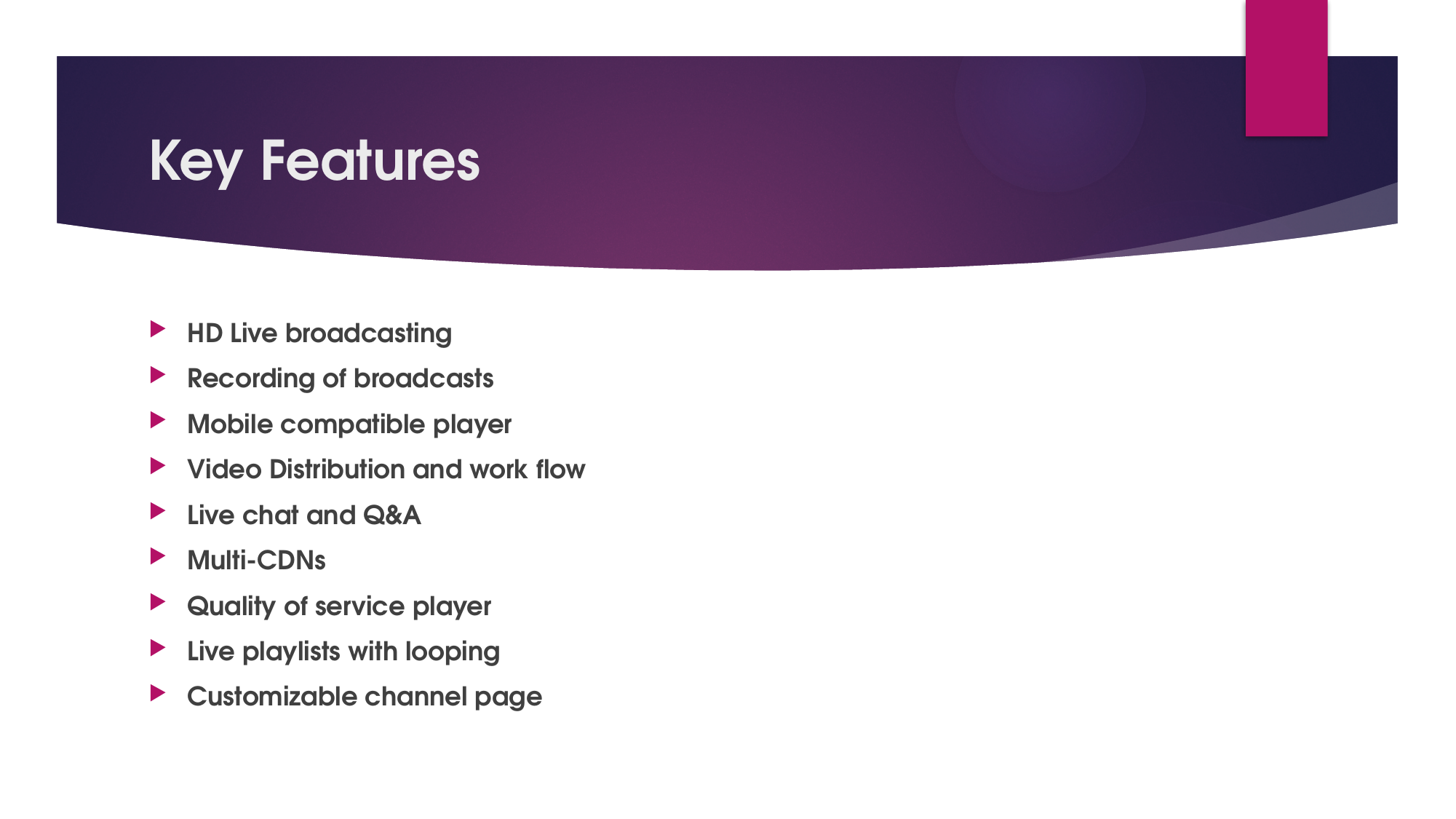

# Key Features
HD Live broadcasting
Recording of broadcasts
Mobile compatible player
Video Distribution and work flow
Live chat and Q&A
Multi-CDNs
Quality of service player
Live playlists with looping
Customizable channel page